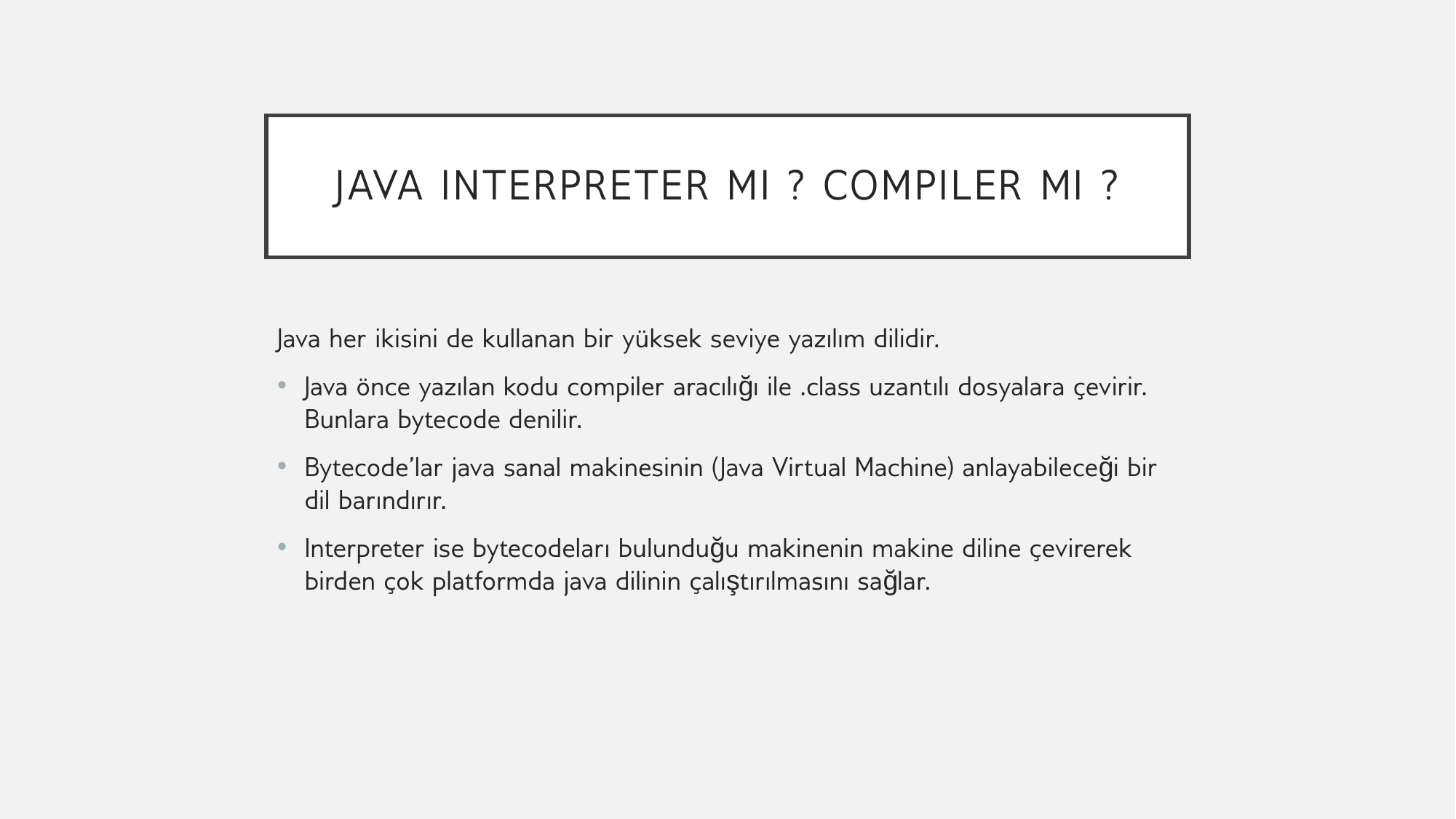

# Java Interpreter mı ? Compıler mı ?
Java her ikisini de kullanan bir yüksek seviye yazılım dilidir.
Java önce yazılan kodu compiler aracılığı ile .class uzantılı dosyalara çevirir. Bunlara bytecode denilir.
Bytecode’lar java sanal makinesinin (Java Virtual Machine) anlayabileceği bir dil barındırır.
Interpreter ise bytecodeları bulunduğu makinenin makine diline çevirerek birden çok platformda java dilinin çalıştırılmasını sağlar.